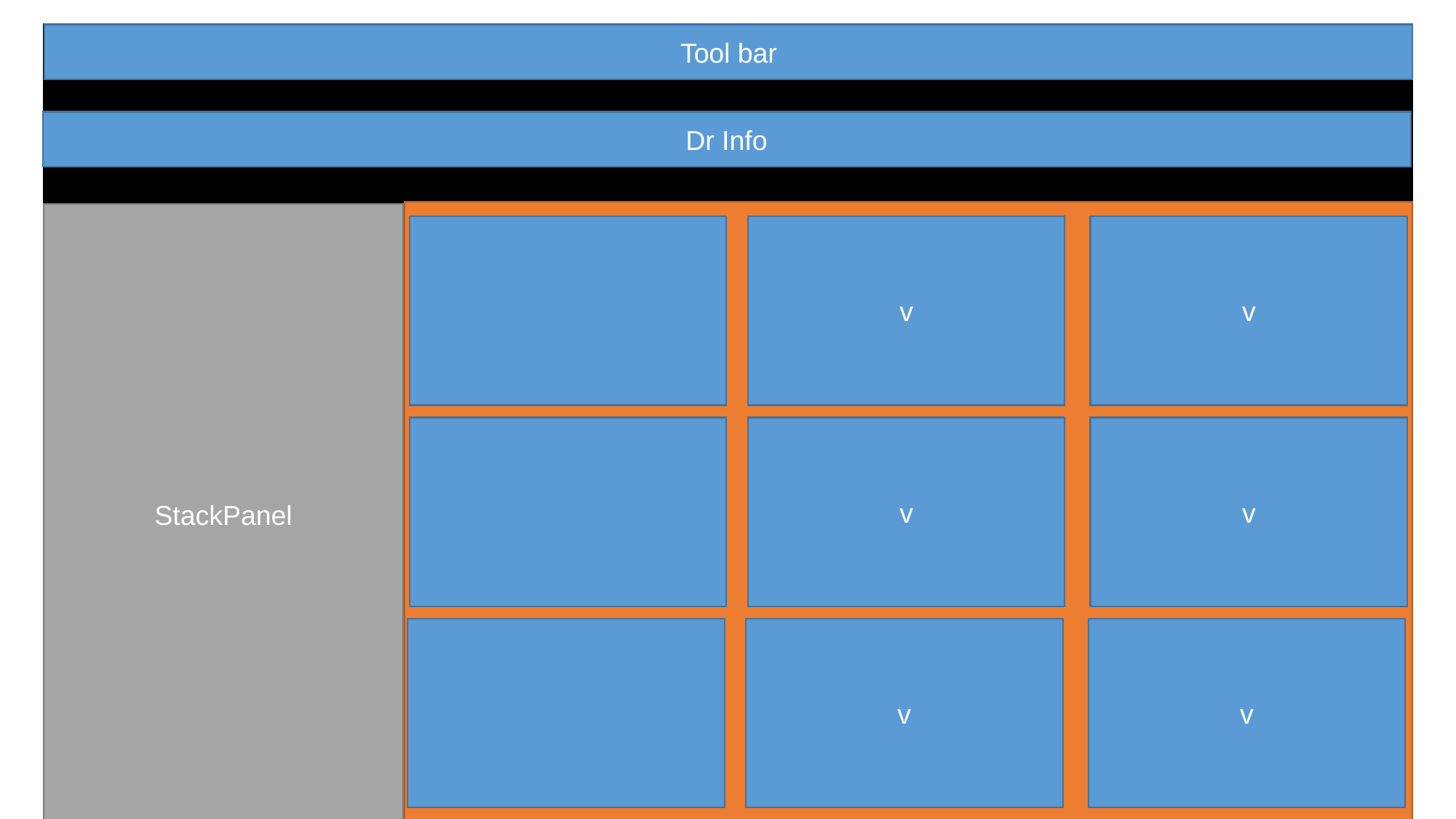

Tool bar
Dr Info
XXXPanel
StackPanel

v
v

v
v

v
v